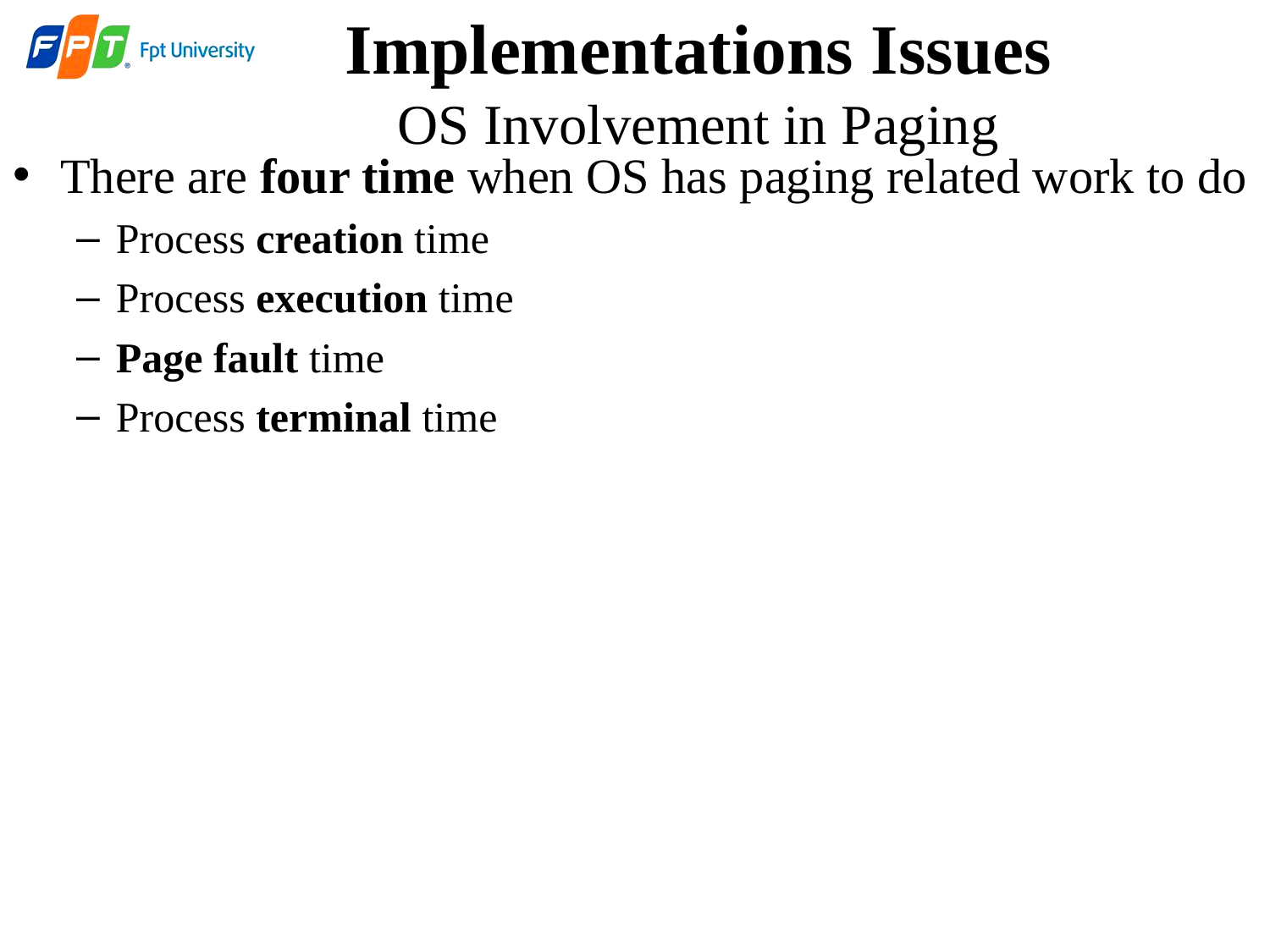

# Implementations Issues OS Involvement in Paging
There are four time when OS has paging related work to do
Process creation time
Process execution time
Page fault time
Process terminal time